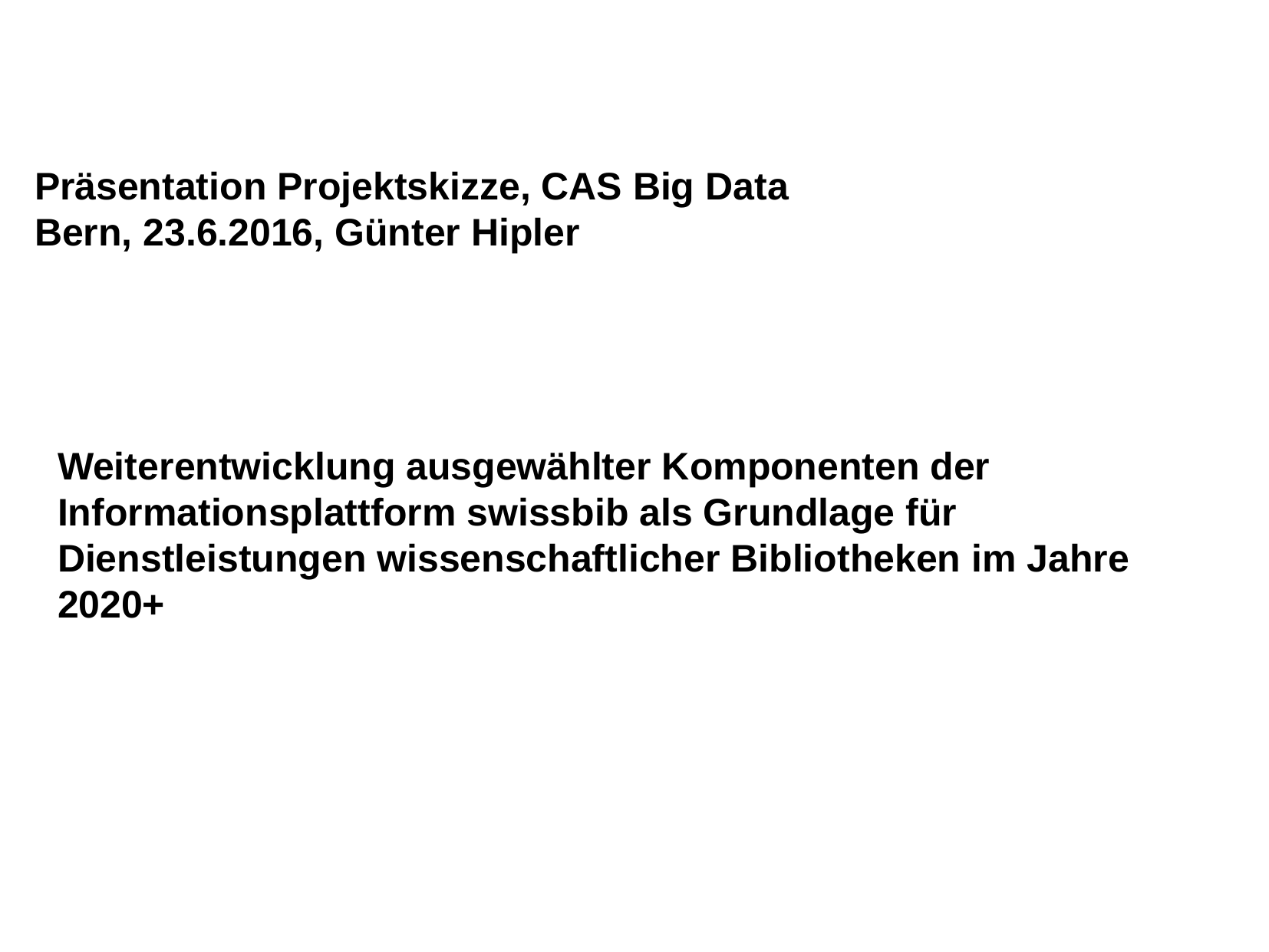

Präsentation Projektskizze, CAS Big Data
Bern, 23.6.2016, Günter Hipler

Weiterentwicklung ausgewählter Komponenten der Informationsplattform swissbib als Grundlage für Dienstleistungen wissenschaftlicher Bibliotheken im Jahre 2020+